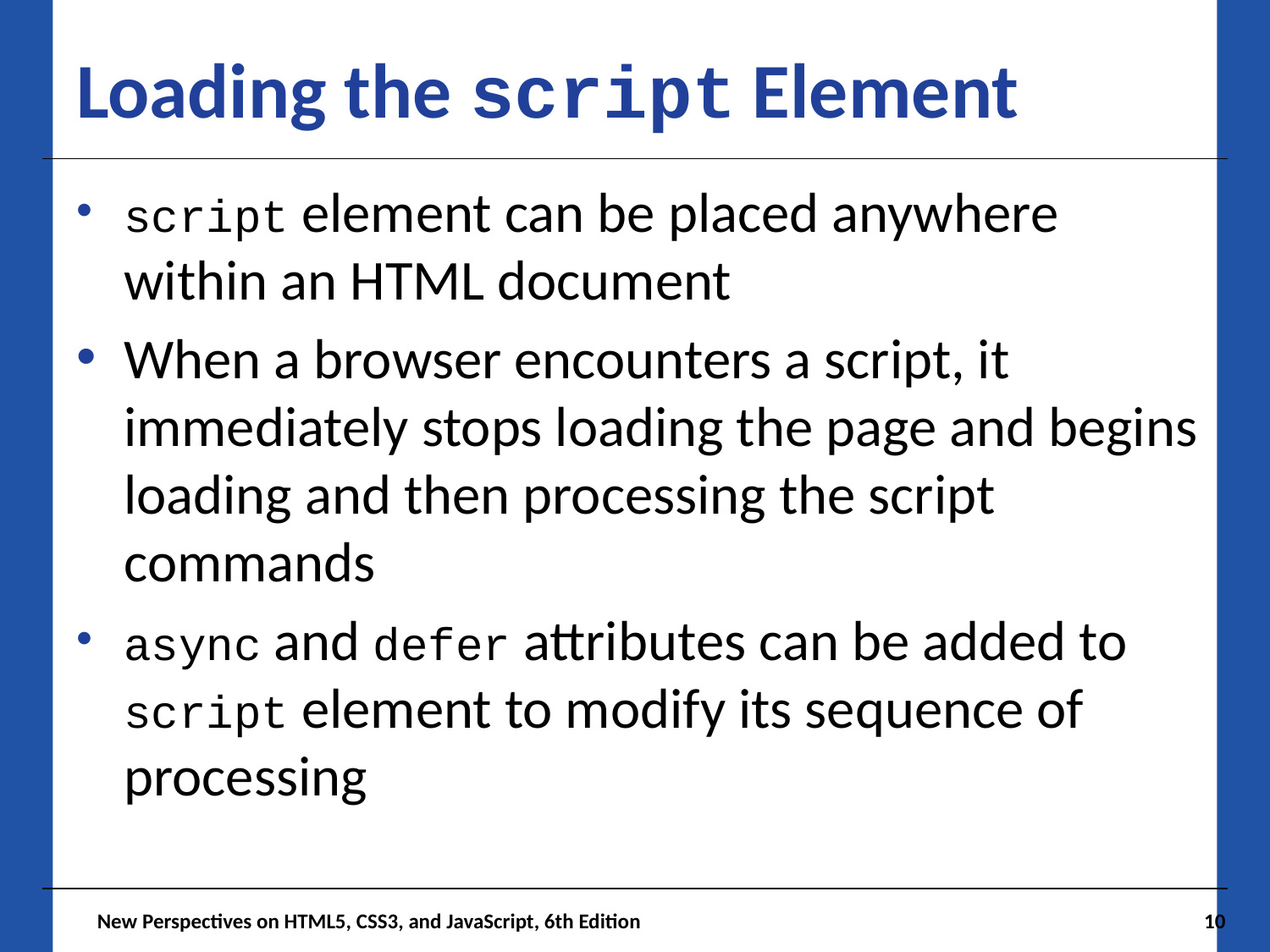

# Loading the script Element
script element can be placed anywhere within an HTML document
When a browser encounters a script, it immediately stops loading the page and begins loading and then processing the script commands
async and defer attributes can be added to script element to modify its sequence of processing

         New Perspectives on HTML5, CSS3, and JavaScript, 6th Edition
10